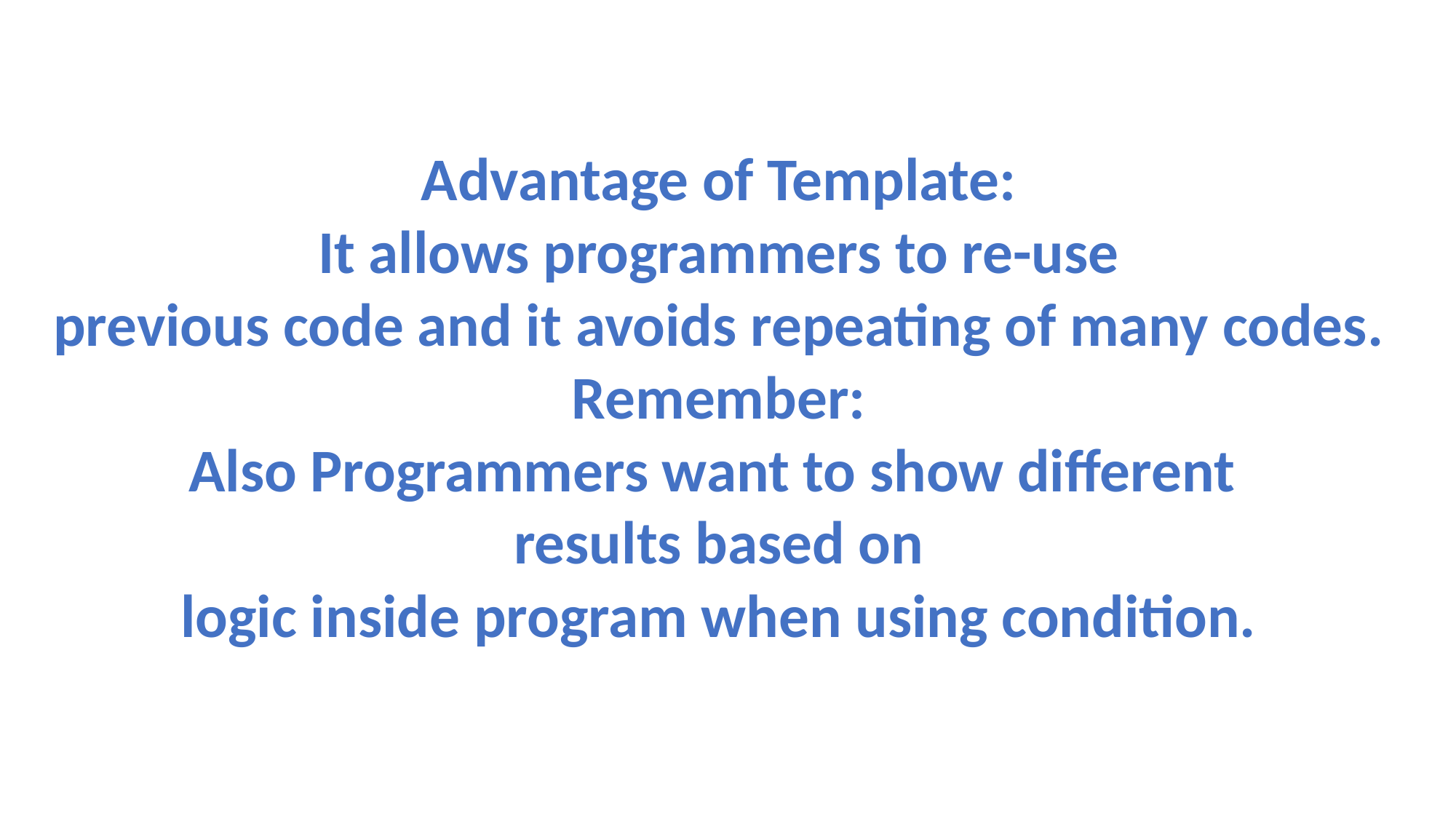

Advantage of Template:
It allows programmers to re-use
previous code and it avoids repeating of many codes.
Remember:
Also Programmers want to show different
results based on
logic inside program when using condition.